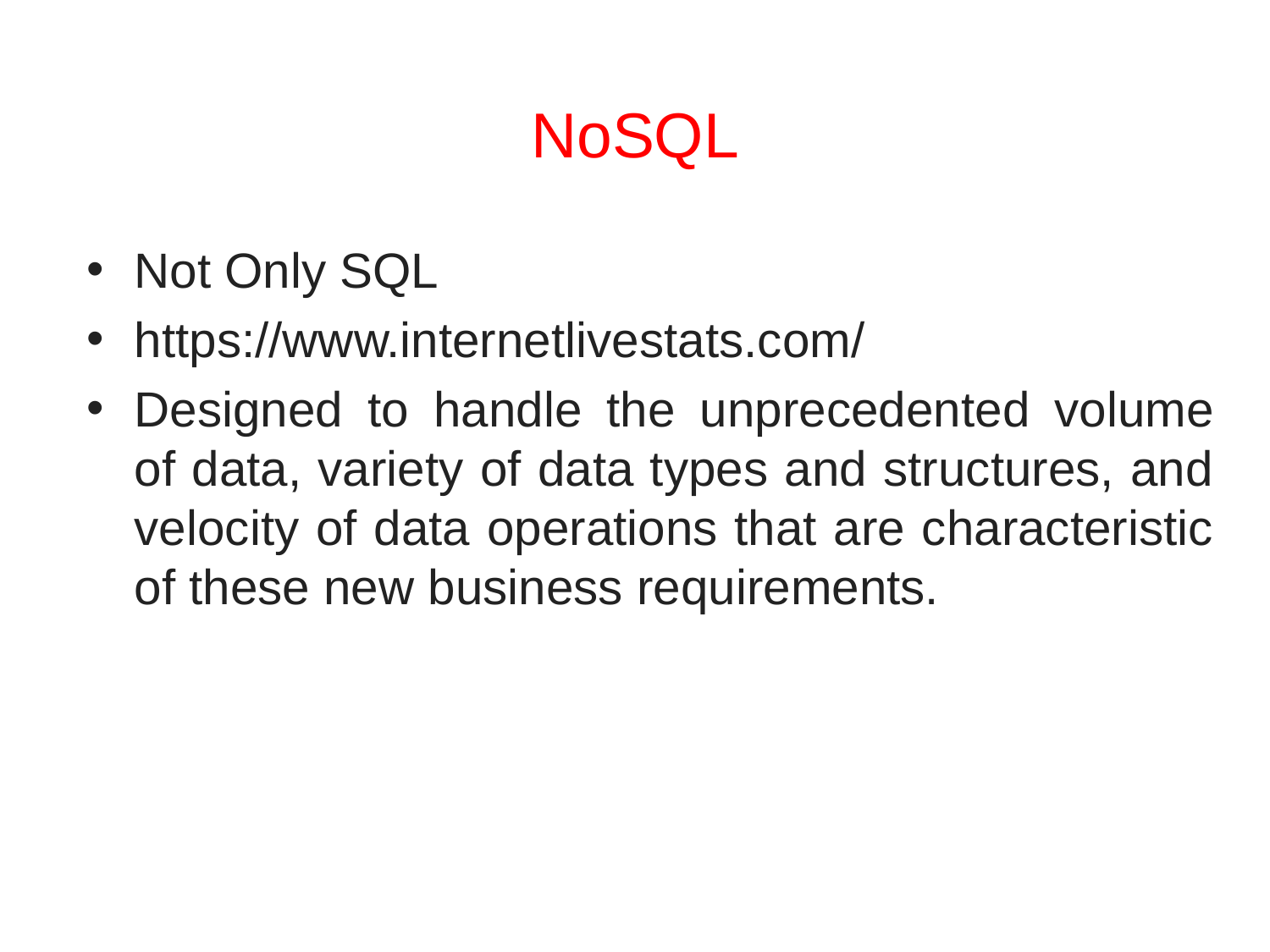

# NoSQL
Not Only SQL
https://www.internetlivestats.com/
Designed to handle the unprecedented volume of data, variety of data types and structures, and velocity of data operations that are characteristic of these new business requirements.